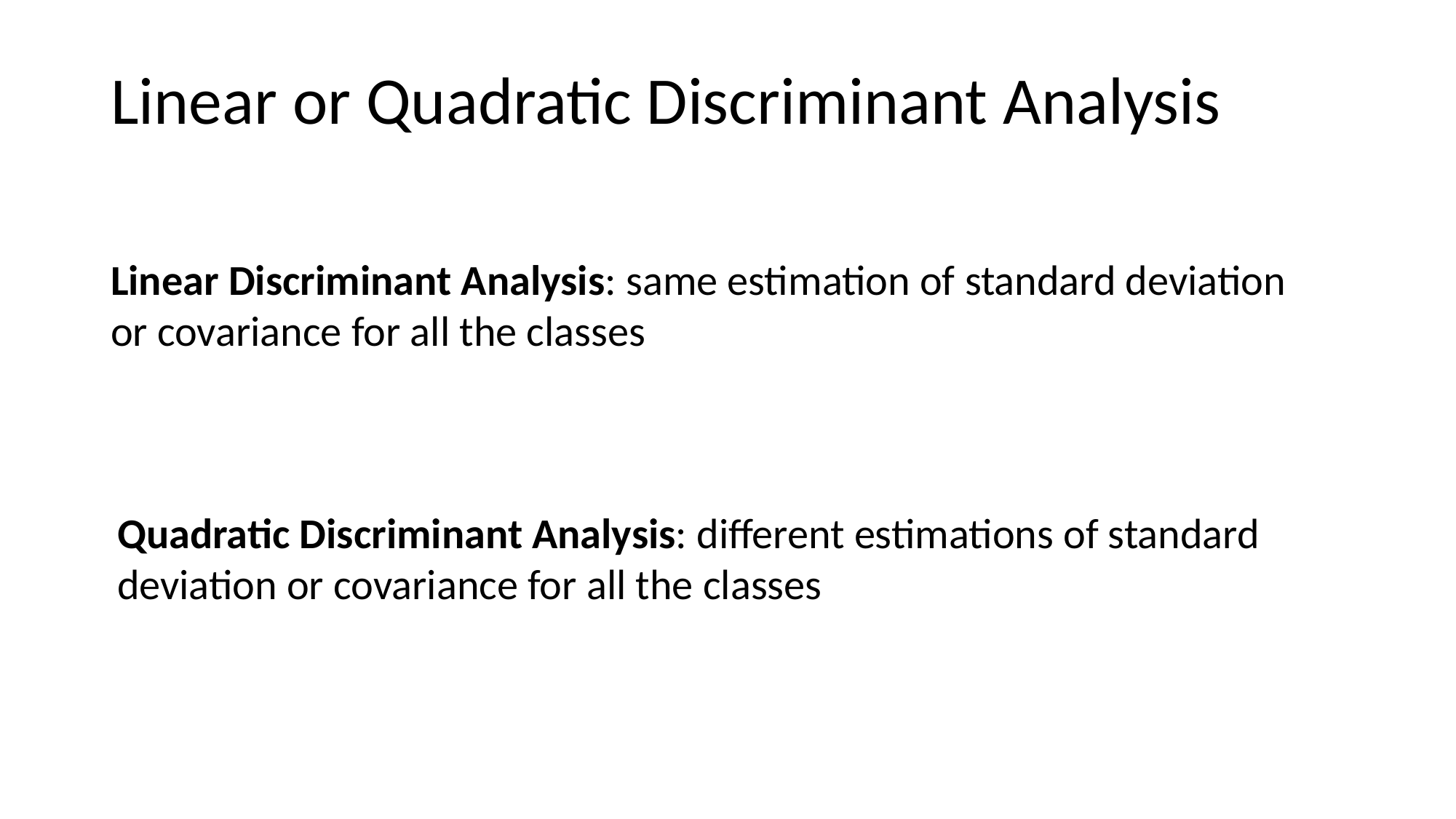

# Linear or Quadratic Discriminant Analysis
Linear Discriminant Analysis: same estimation of standard deviation or covariance for all the classes
Quadratic Discriminant Analysis: different estimations of standard deviation or covariance for all the classes